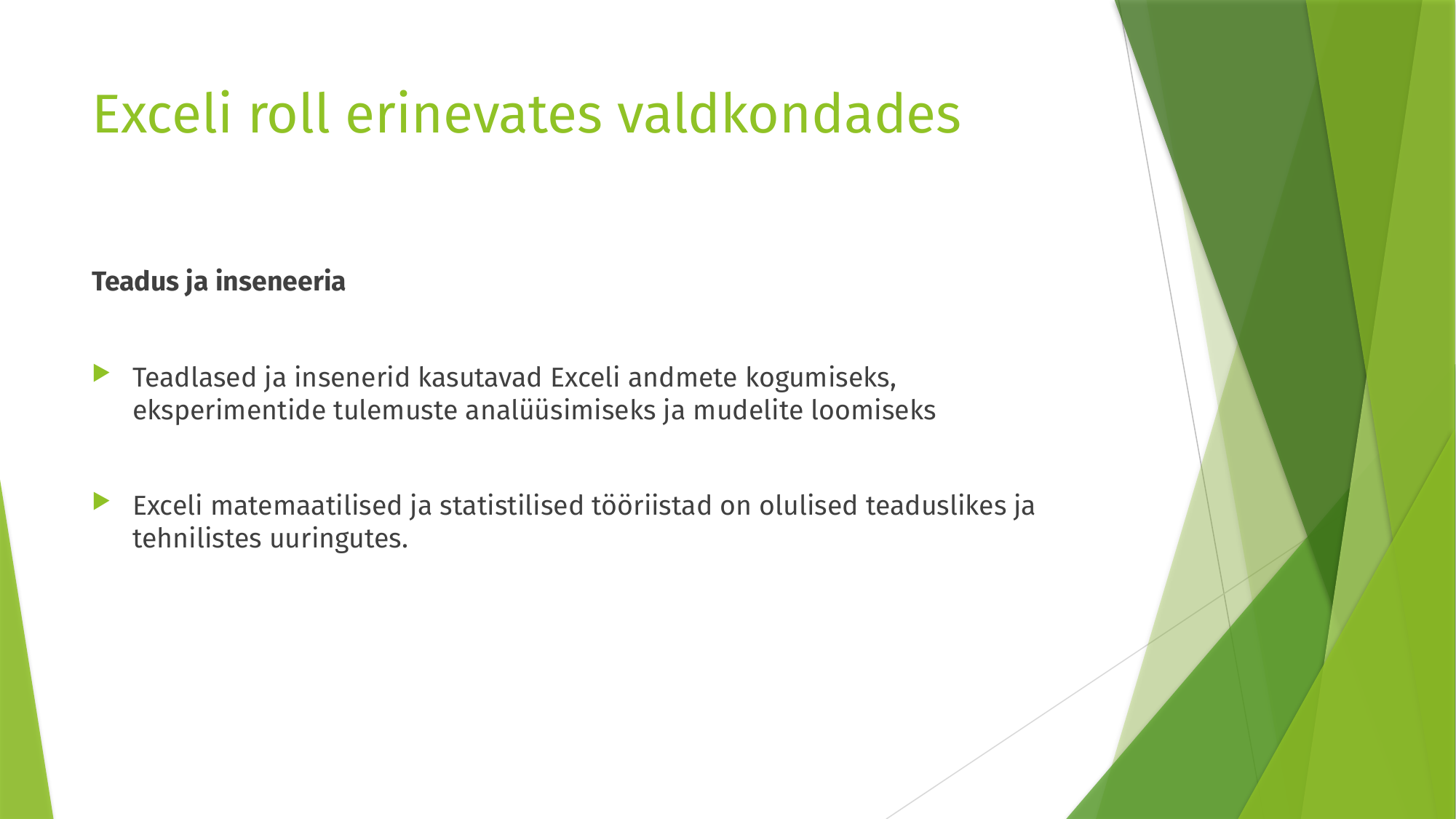

# Exceli roll erinevates valdkondades
Teadus ja inseneeria

Teadlased ja insenerid kasutavad Exceli andmete kogumiseks, eksperimentide tulemuste analüüsimiseks ja mudelite loomiseks

Exceli matemaatilised ja statistilised tööriistad on olulised teaduslikes ja tehnilistes uuringutes.